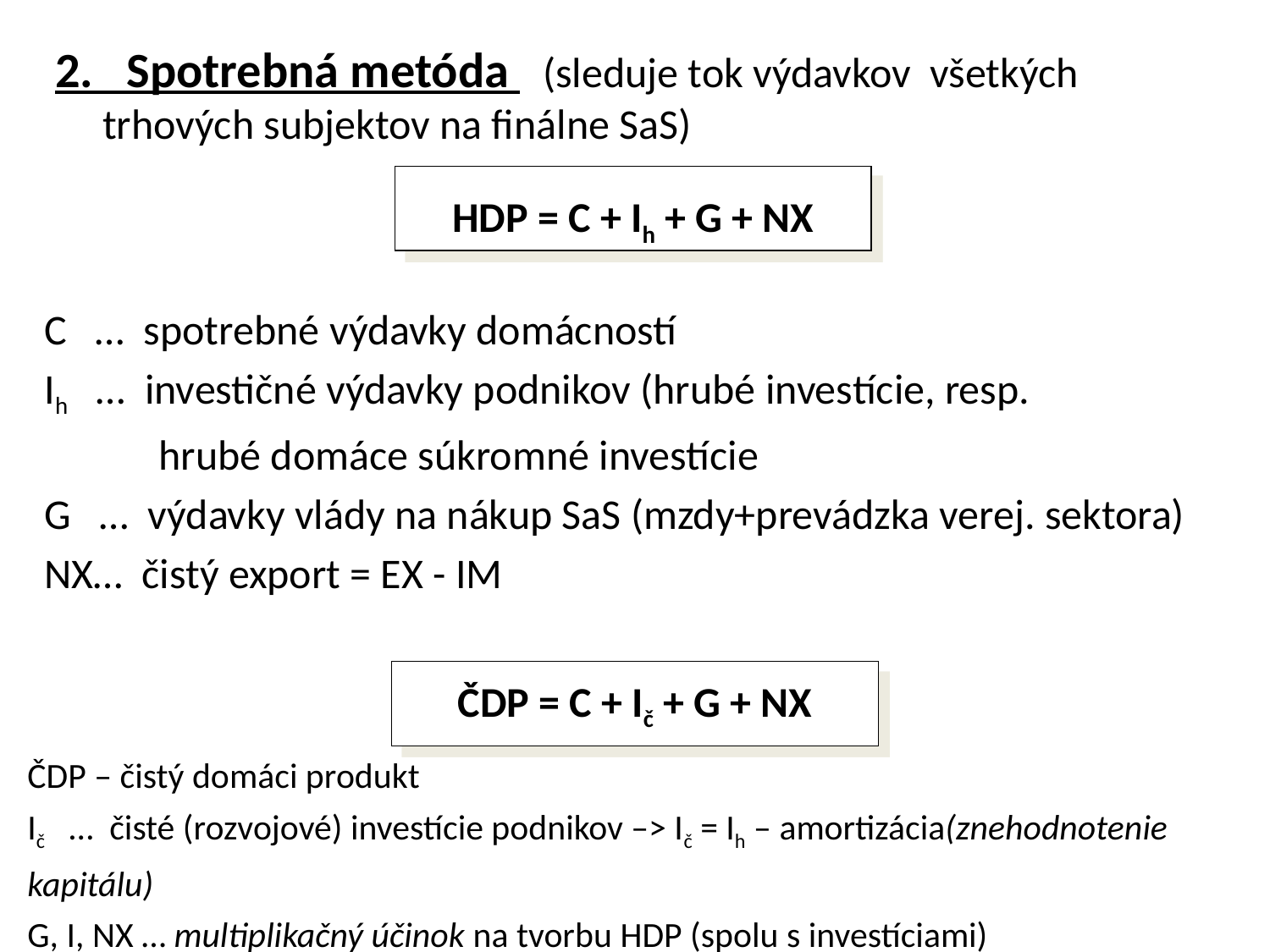

2.   Spotrebná metóda   (sleduje tok výdavkov  všetkých trhových subjektov na finálne SaS)

HDP = C + Ih + G + NX

C   …  spotrebné výdavky domácností
Ih   …  investičné výdavky podnikov (hrubé investície, resp.
            hrubé domáce súkromné investície
G   …  výdavky vlády na nákup SaS (mzdy+prevádzka verej. sektora)
NX…  čistý export = EX - IM
ČDP = C + Ič + G + NX
ČDP – čistý domáci produkt
Ič   …  čisté (rozvojové) investície podnikov –> Ič = Ih – amortizácia(znehodnotenie kapitálu)
G, I, NX … multiplikačný účinok na tvorbu HDP (spolu s investíciami)